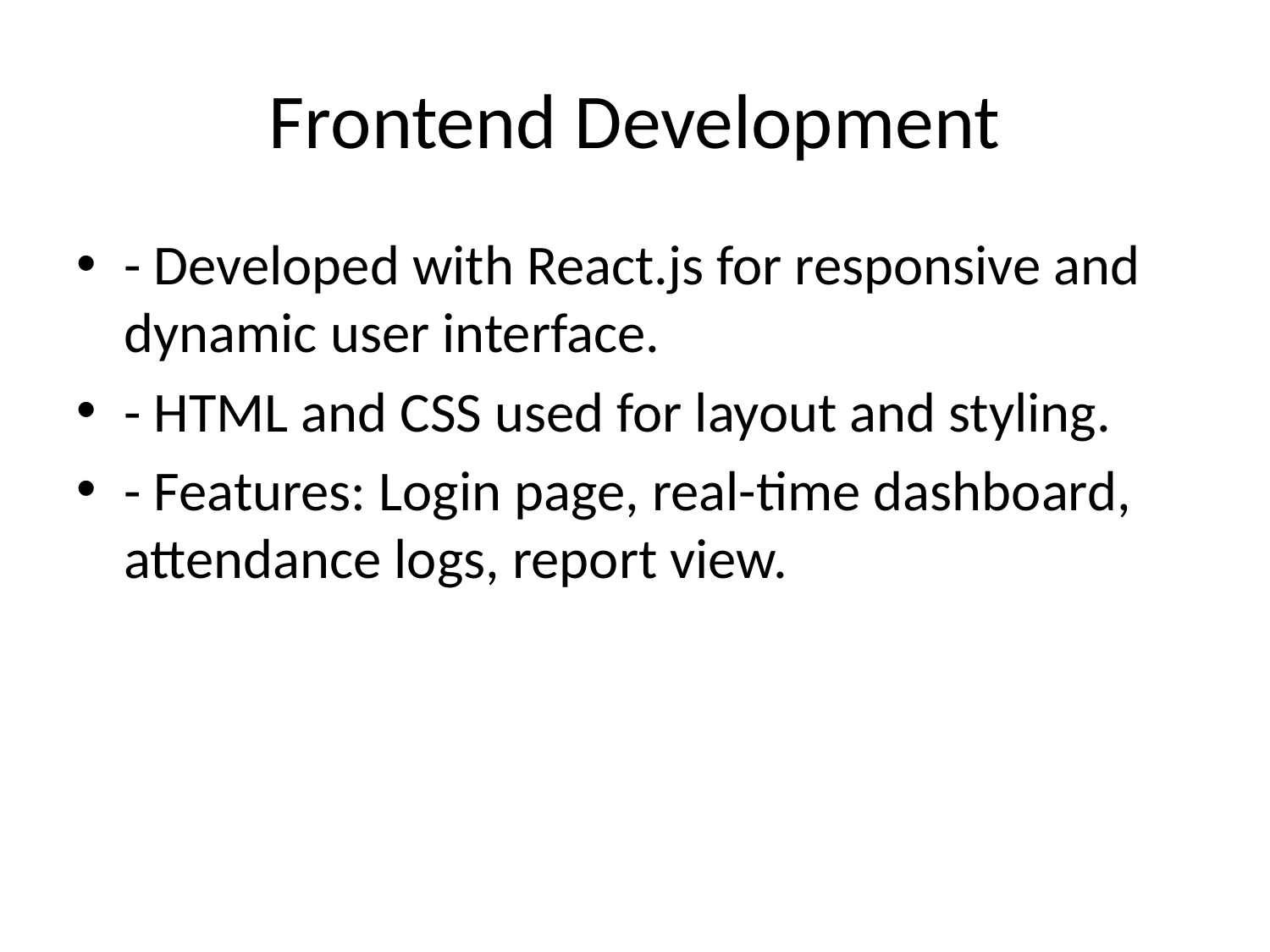

# Frontend Development
- Developed with React.js for responsive and dynamic user interface.
- HTML and CSS used for layout and styling.
- Features: Login page, real-time dashboard, attendance logs, report view.